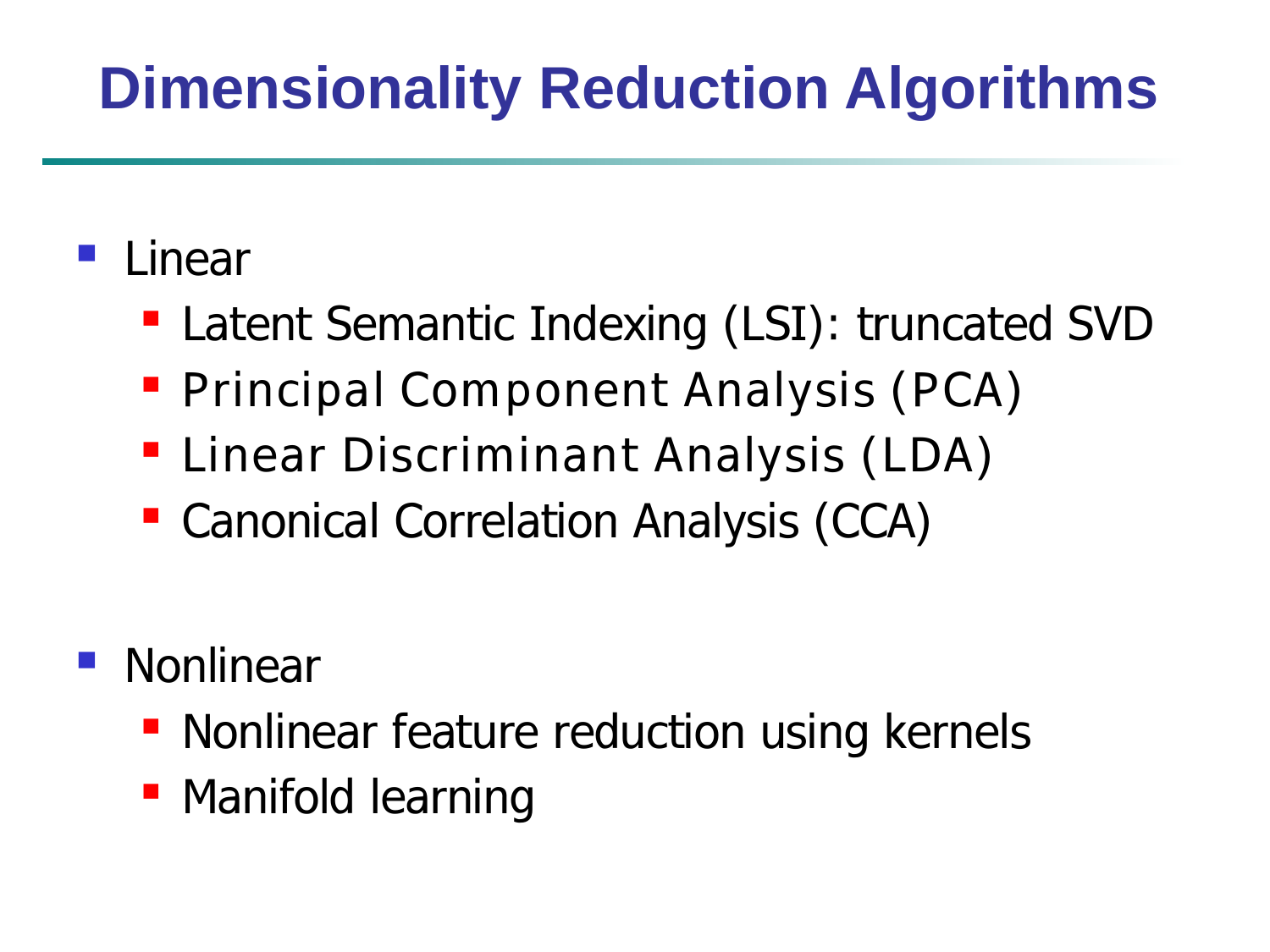

# Dimensionality Reduction Algorithms
Linear
Latent Semantic Indexing (LSI): truncated SVD
Principal Component Analysis (PCA)
Linear Discriminant Analysis (LDA)
Canonical Correlation Analysis (CCA)

Nonlinear
Nonlinear feature reduction using kernels
Manifold learning